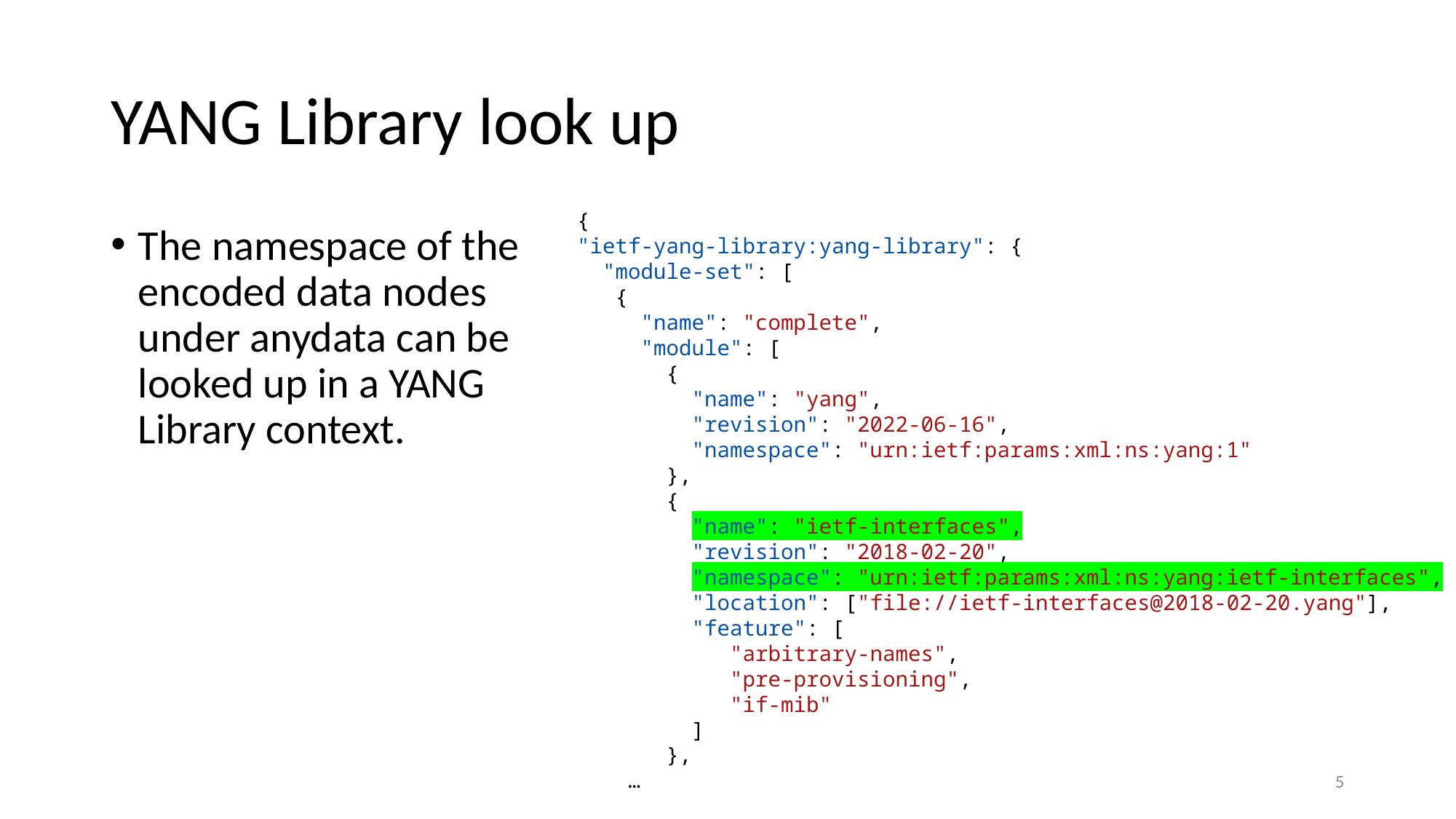

# YANG Library look up
{
"ietf-yang-library:yang-library": {
  "module-set": [
   {
     "name": "complete",
     "module": [
       {
         "name": "yang",
         "revision": "2022-06-16",
         "namespace": "urn:ietf:params:xml:ns:yang:1"
       },
       {
         "name": "ietf-interfaces",
         "revision": "2018-02-20",
         "namespace": "urn:ietf:params:xml:ns:yang:ietf-interfaces",
         "location": ["file://ietf-interfaces@2018-02-20.yang"],
         "feature": [
            "arbitrary-names",
            "pre-provisioning",
            "if-mib"
         ]
       },
    …
The namespace of the encoded data nodes under anydata can be looked up in a YANG Library context.
5